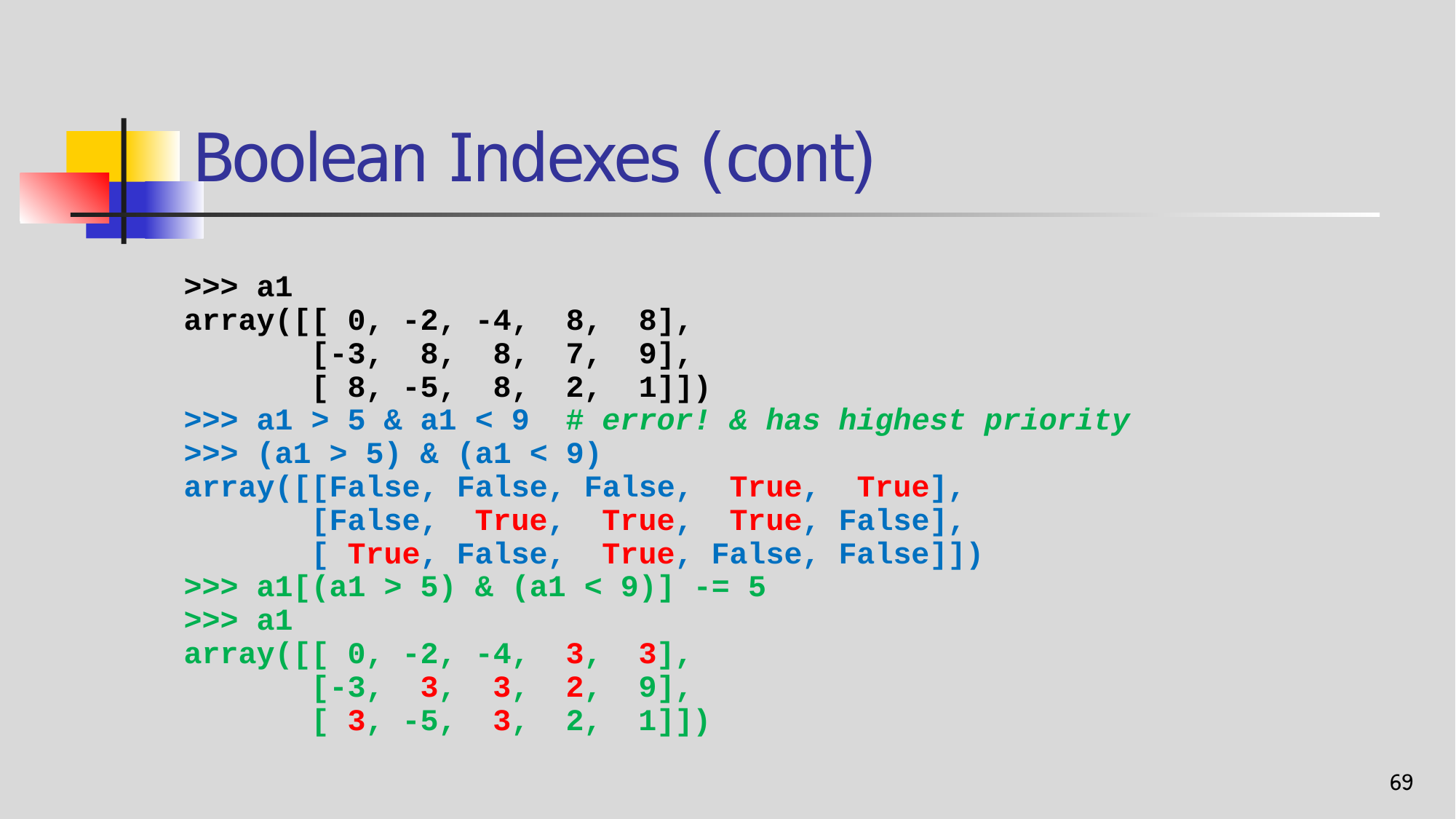

# Boolean Indexes (cont)
>>> a1
array([[ 0, -2, -4,  8,  8],
       [-3,  8,  8,  7,  9],
       [ 8, -5,  8,  2,  1]])
>>> a1 > 5 & a1 < 9  # error! & has highest priority
>>> (a1 > 5) & (a1 < 9)
array([[False, False, False,  True,  True],
       [False,  True,  True,  True, False],
       [ True, False,  True, False, False]])
>>> a1[(a1 > 5) & (a1 < 9)] -= 5
>>> a1
array([[ 0, -2, -4,  3,  3],
       [-3,  3,  3,  2,  9],
       [ 3, -5,  3,  2,  1]])

69